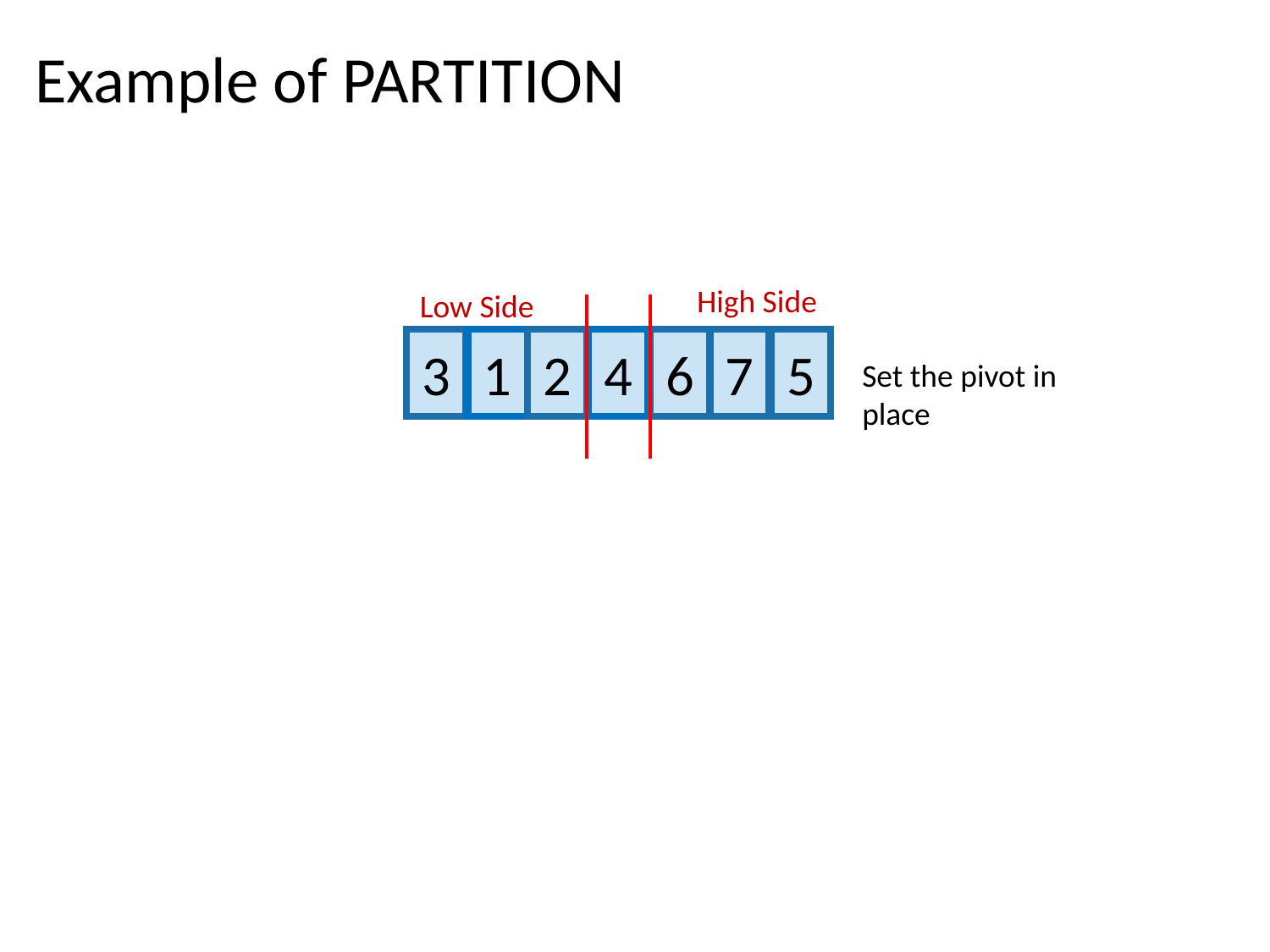

# Example of PARTITION
High Side
Low Side
3
1
2
4
6
7
5
Set the pivot in place